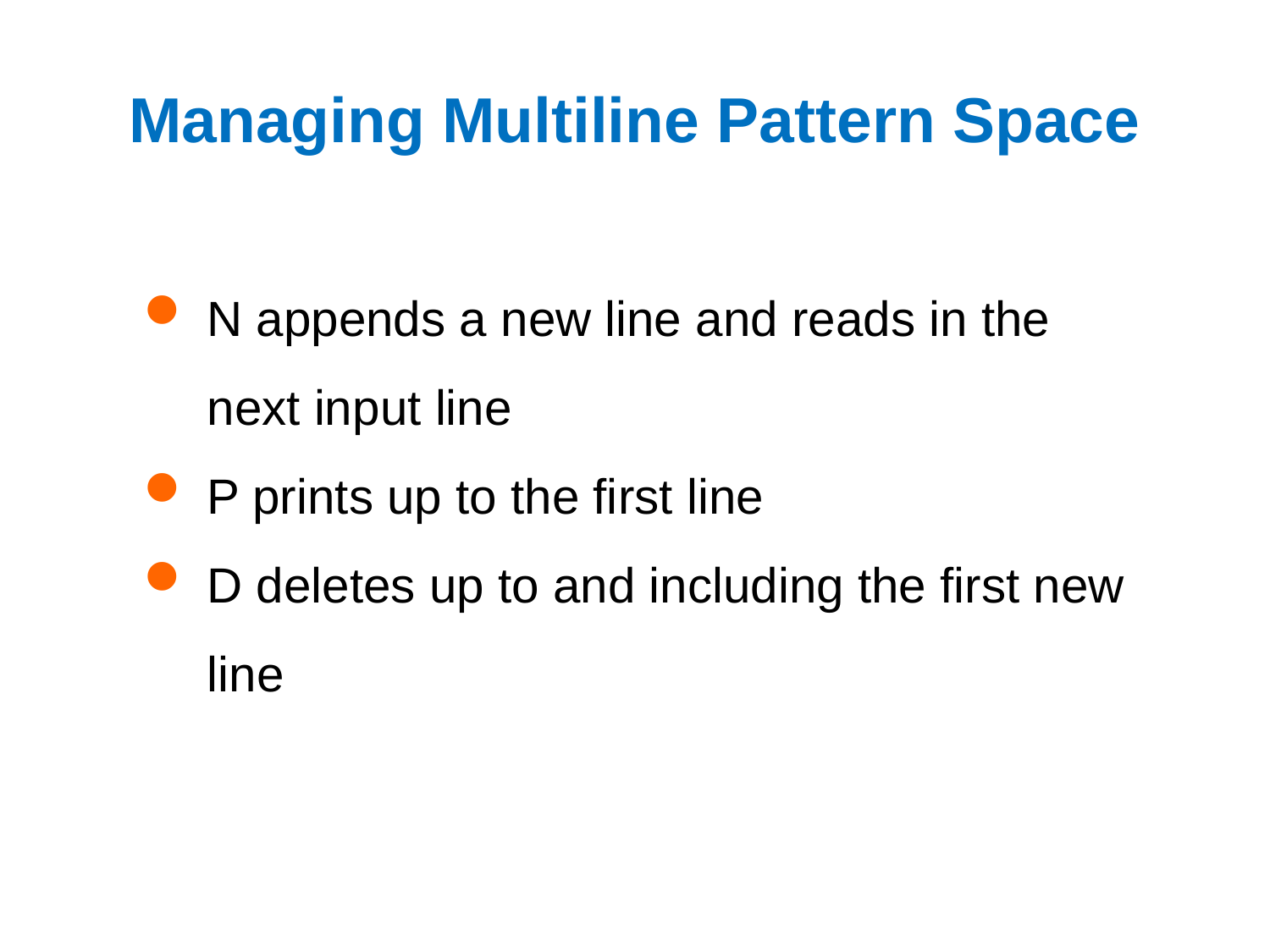

# Managing Multiline Pattern Space
N appends a new line and reads in the next input line
P prints up to the first line
D deletes up to and including the first new line